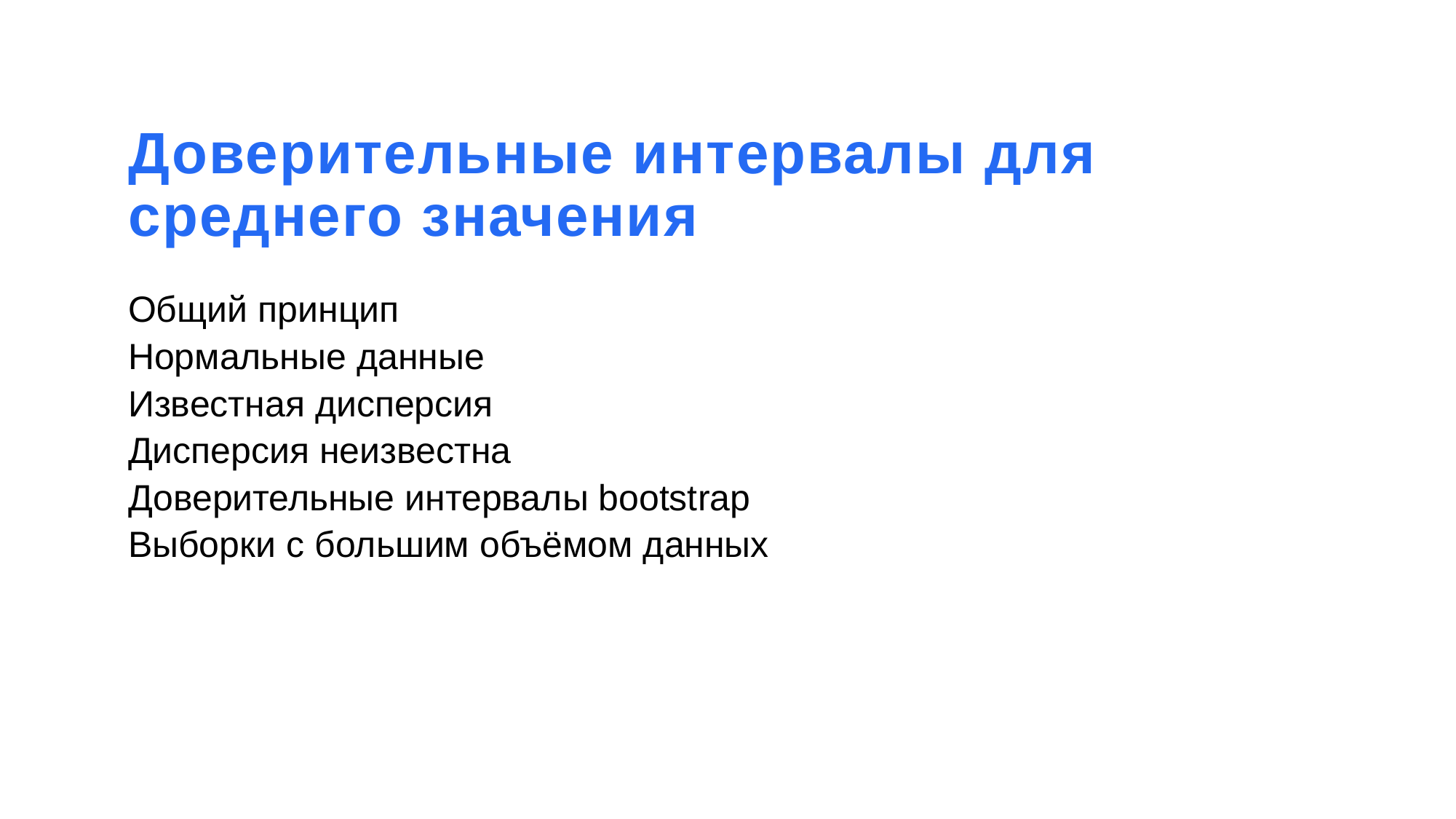

Доверительные интервалы для среднего значения

Общий принцип
Нормальные данные
Известная дисперсия
Дисперсия неизвестна
Доверительные интервалы bootstrap
Выборки с большим объёмом данных